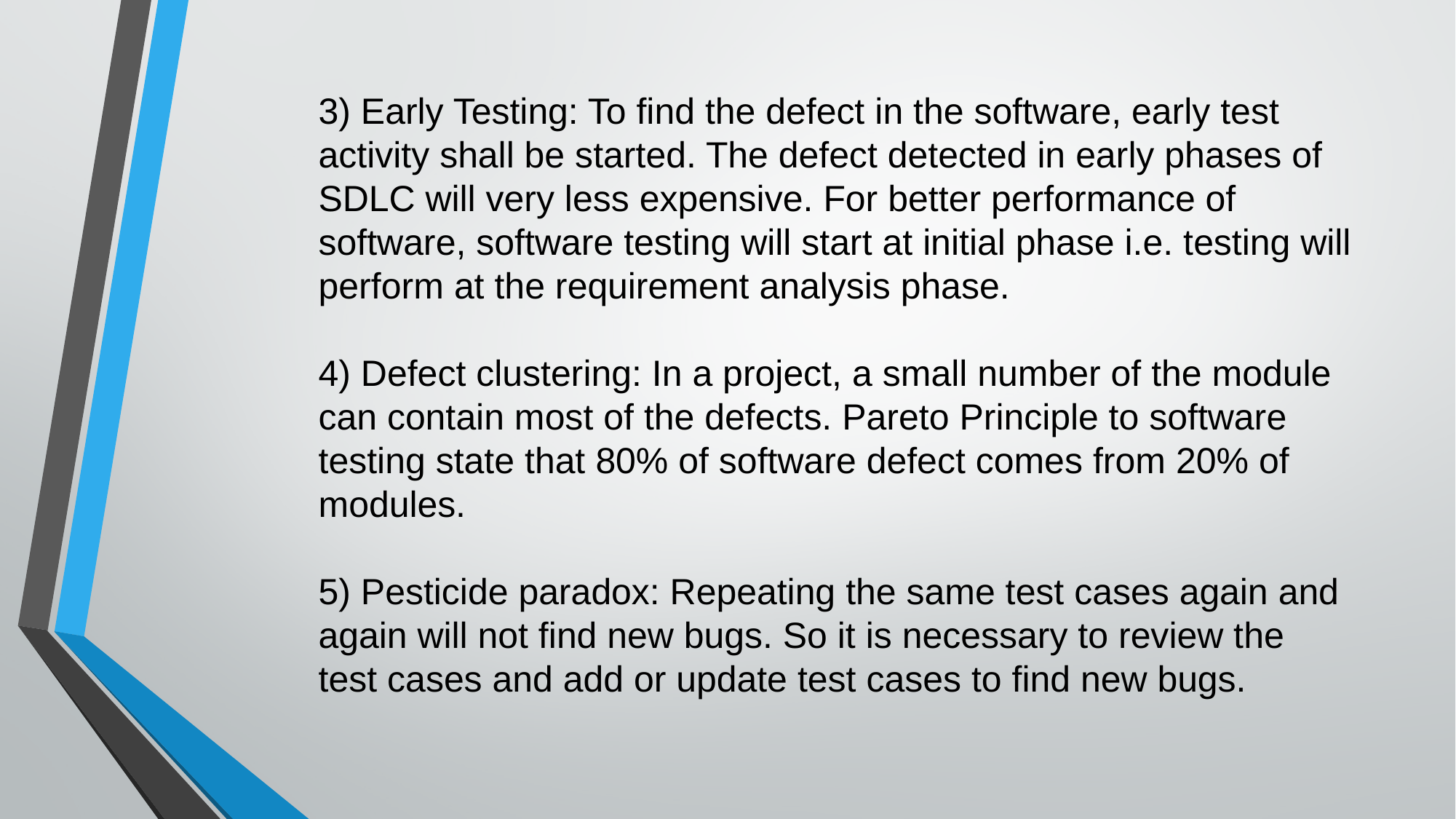

3) Early Testing: To find the defect in the software, early test activity shall be started. The defect detected in early phases of SDLC will very less expensive. For better performance of software, software testing will start at initial phase i.e. testing will perform at the requirement analysis phase.

4) Defect clustering: In a project, a small number of the module can contain most of the defects. Pareto Principle to software testing state that 80% of software defect comes from 20% of modules.

5) Pesticide paradox: Repeating the same test cases again and again will not find new bugs. So it is necessary to review the test cases and add or update test cases to find new bugs.